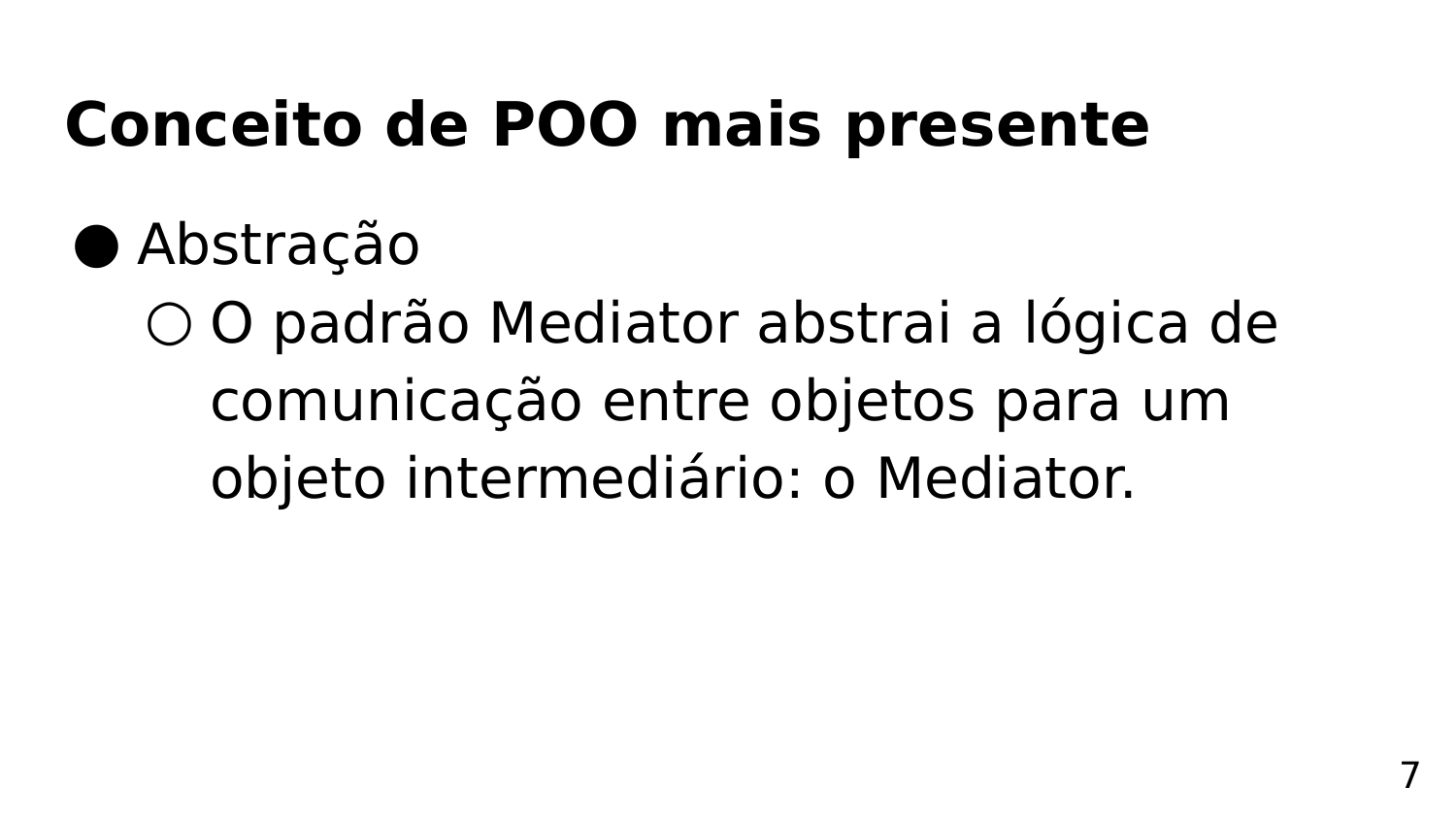

# Conceito de POO mais presente
Abstração
O padrão Mediator abstrai a lógica de comunicação entre objetos para um objeto intermediário: o Mediator.
7